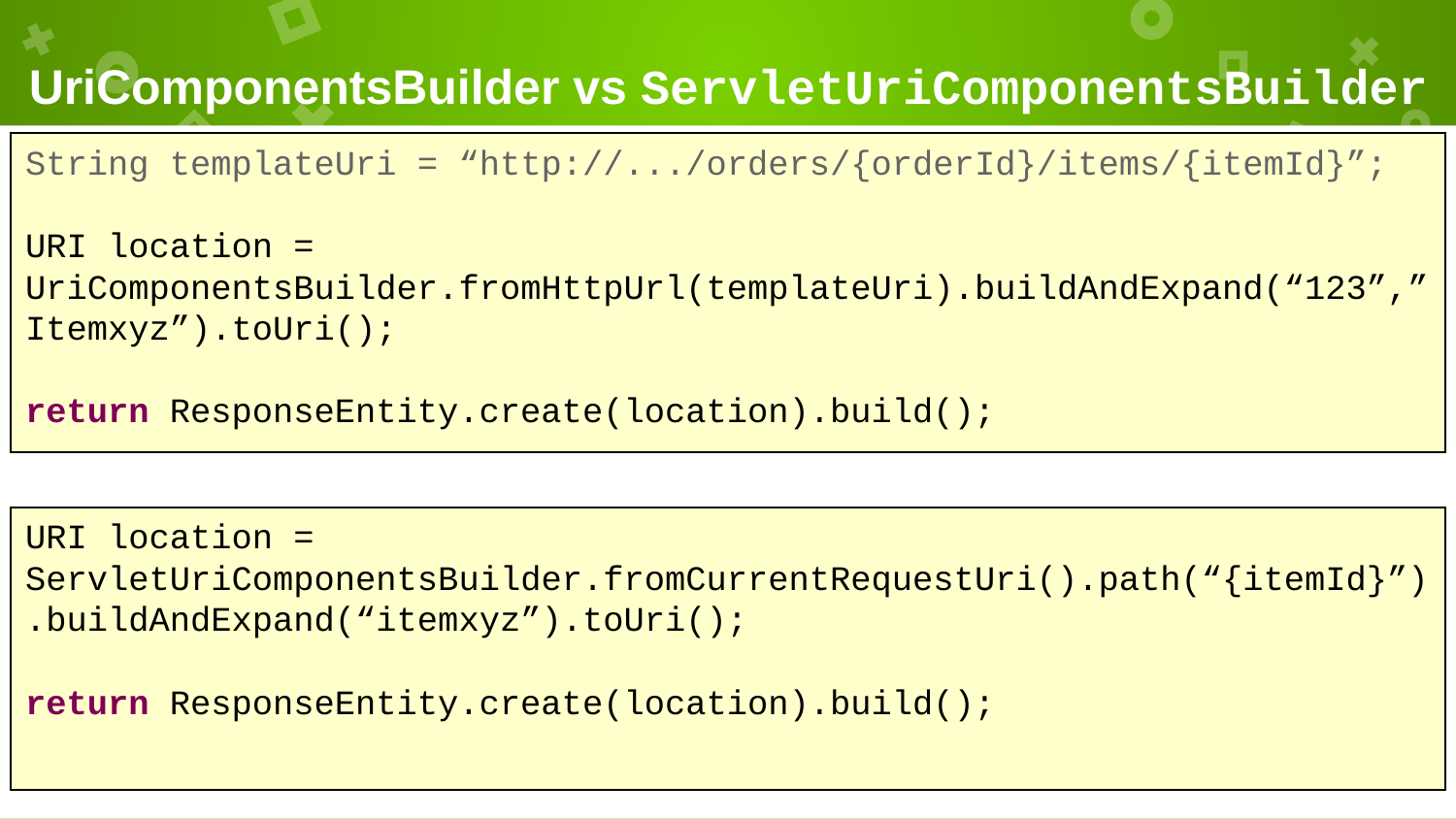

# UriComponentsBuilder vs ServletUriComponentsBuilder
String templateUri = “http://.../orders/{orderId}/items/{itemId}”;

URI location = UriComponentsBuilder.fromHttpUrl(templateUri).buildAndExpand(“123”,”Itemxyz”).toUri();

return ResponseEntity.create(location).build();
URI location = ServletUriComponentsBuilder.fromCurrentRequestUri().path(“{itemId}”).buildAndExpand(“itemxyz”).toUri();

return ResponseEntity.create(location).build();